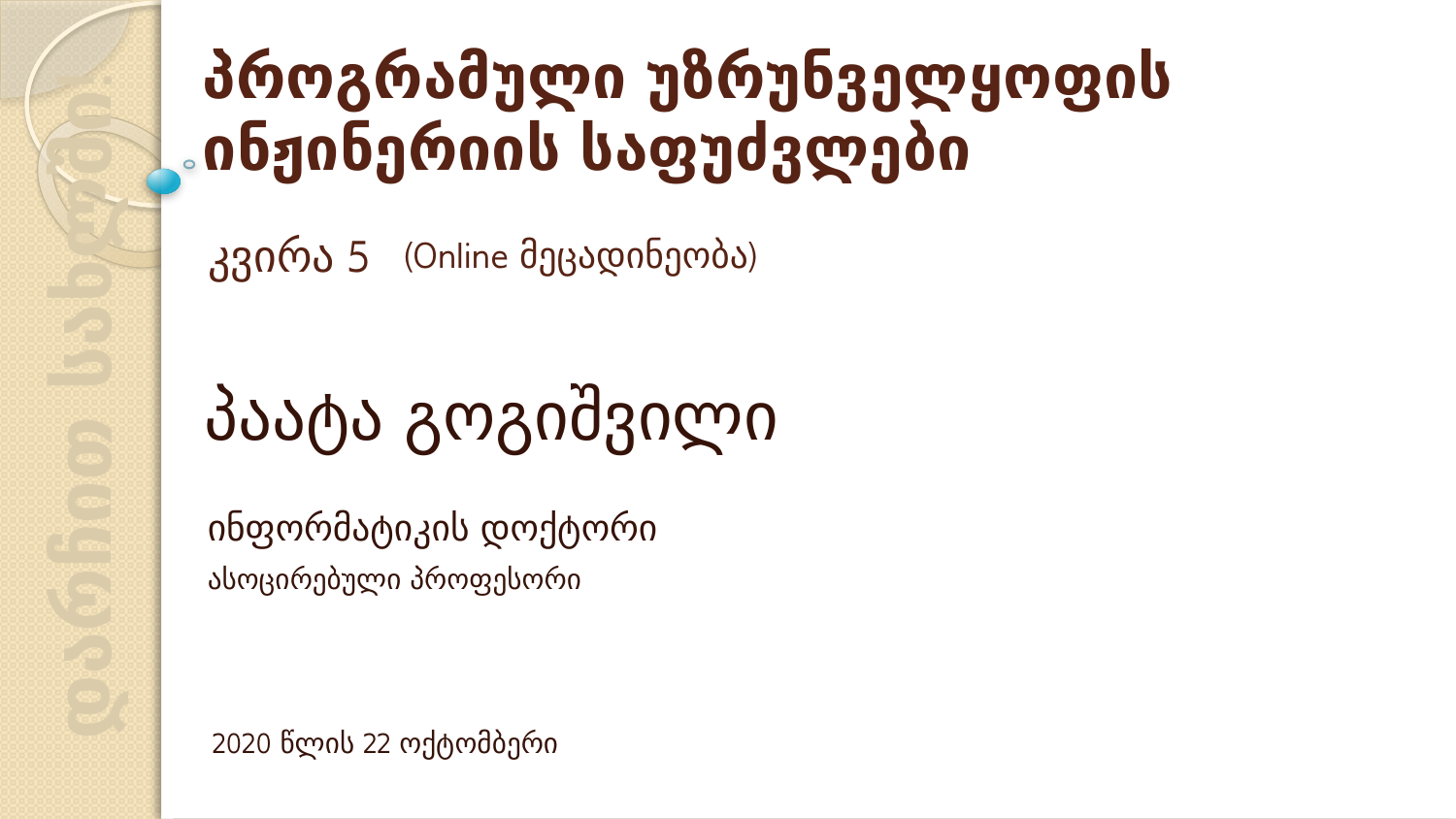

# პროგრამული უზრუნველყოფის ინჟინერიის საფუძვლები
 (Online მეცადინეობა)
კვირა 5
დარჩით სახლში!
პაატა გოგიშვილი
ინფორმატიკის დოქტორი
ასოცირებული პროფესორი
2020 წლის 22 ოქტომბერი